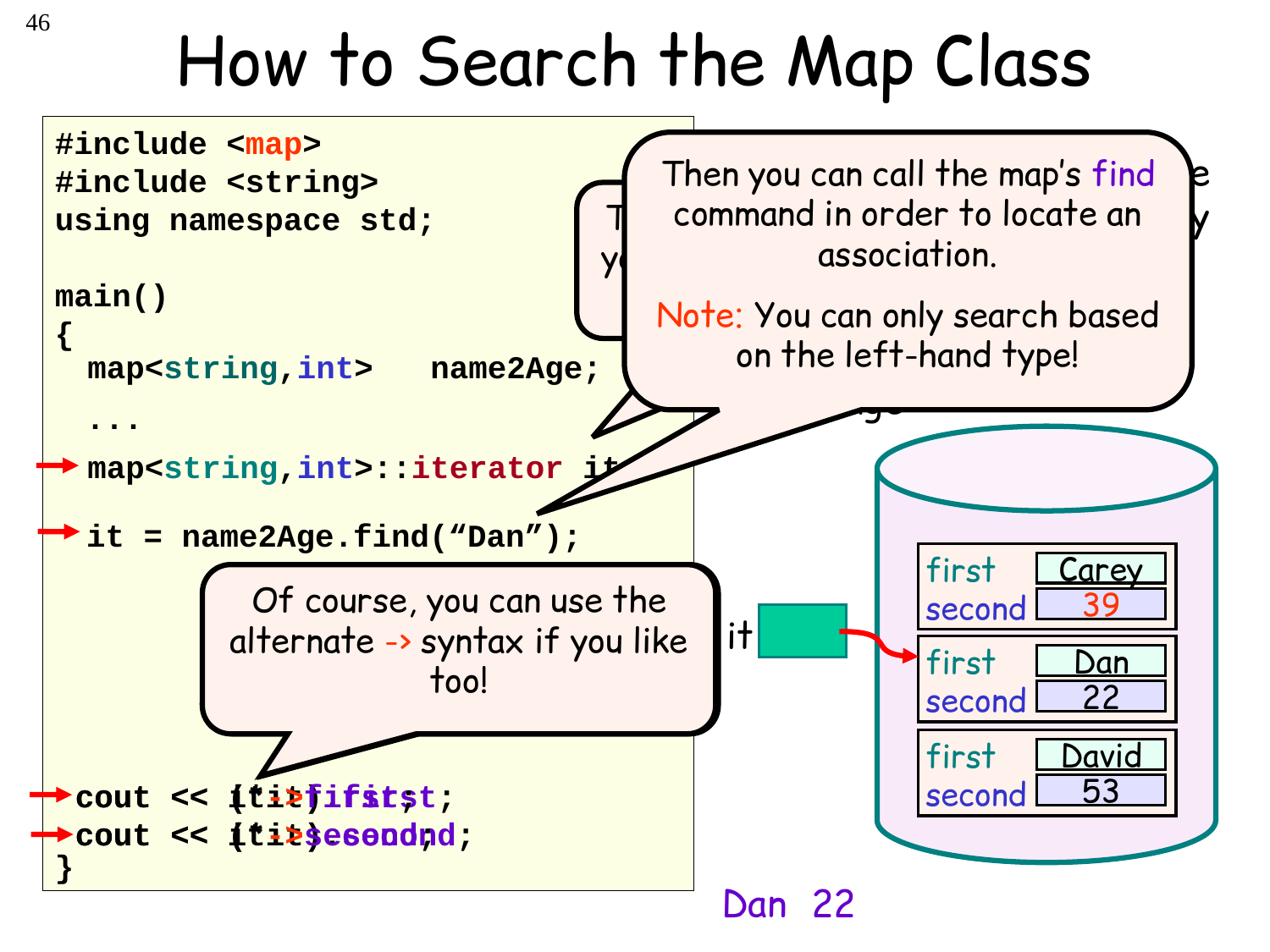

46
# How to Search the Map Class
#include <map>
#include <string>
using namespace std;

main()
{

}
Then you can call the map’s find command in order to locate an association.

Note: You can only search based on the left-hand type!
Alright, so now let’s see how to find a previously added association.
To search a map for an association, you must first define an iterator to your map:
map<string,int>   name2Age;
name2Age

...
map<string,int>::iterator it;

it = name2Age.find(“Dan”);

first
second
Carey
39
Of course, you can use the alternate -> syntax if you like too!
Then you can look at the pair of values pointed to by the iterator!

  it

first
second
Dan
22

first
second
David
53
cout << (*it).first;
cout << (*it).second;
cout << it->first;
cout << it->second;

Dan
22